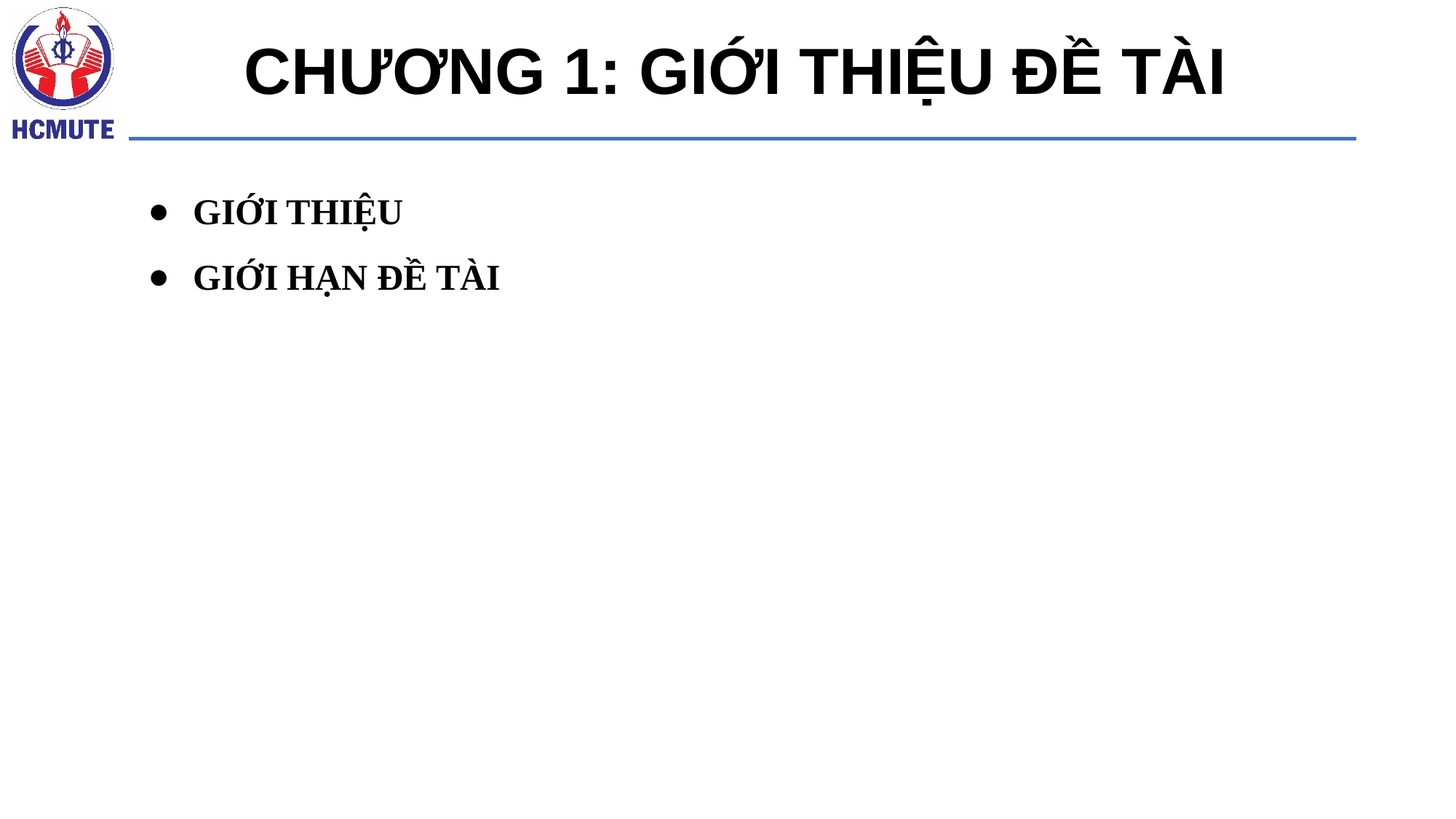

# CHƯƠNG 1: GIỚI THIỆU ĐỀ TÀI
GIỚI THIỆU
GIỚI HẠN ĐỀ TÀI